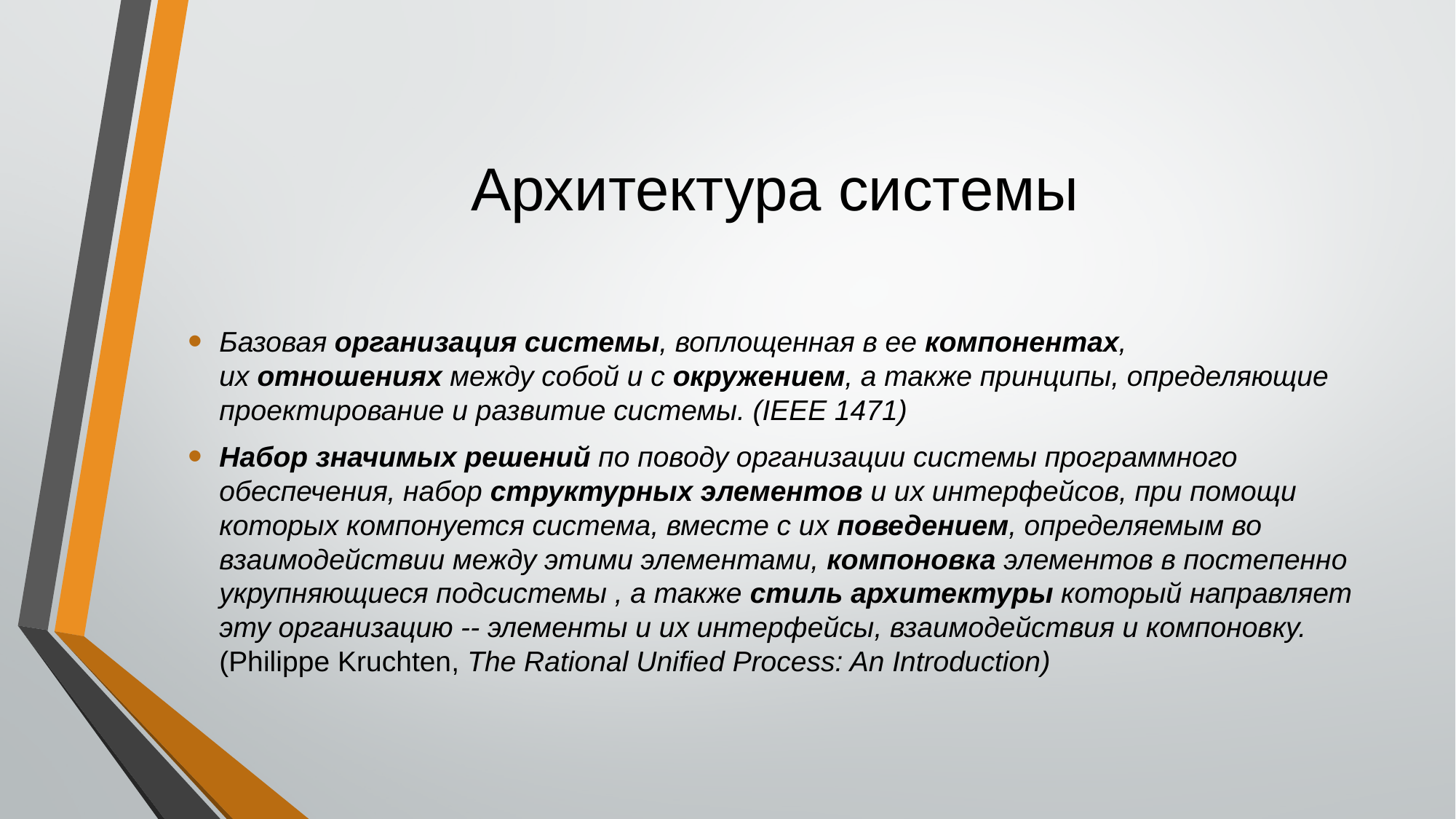

# Архитектура системы
Базовая организация системы, воплощенная в ее компонентах, их отношениях между собой и с окружением, а также принципы, определяющие проектирование и развитие системы. (IEEE 1471)
Набор значимых решений по поводу организации системы программного обеспечения, набор структурных элементов и их интерфейсов, при помощи которых компонуется система, вместе с их поведением, определяемым во взаимодействии между этими элементами, компоновка элементов в постепенно укрупняющиеся подсистемы , а также стиль архитектуры который направляет эту организацию -- элементы и их интерфейсы, взаимодействия и компоновку. (Philippe Kruchten, The Rational Unified Process: An Introduction)